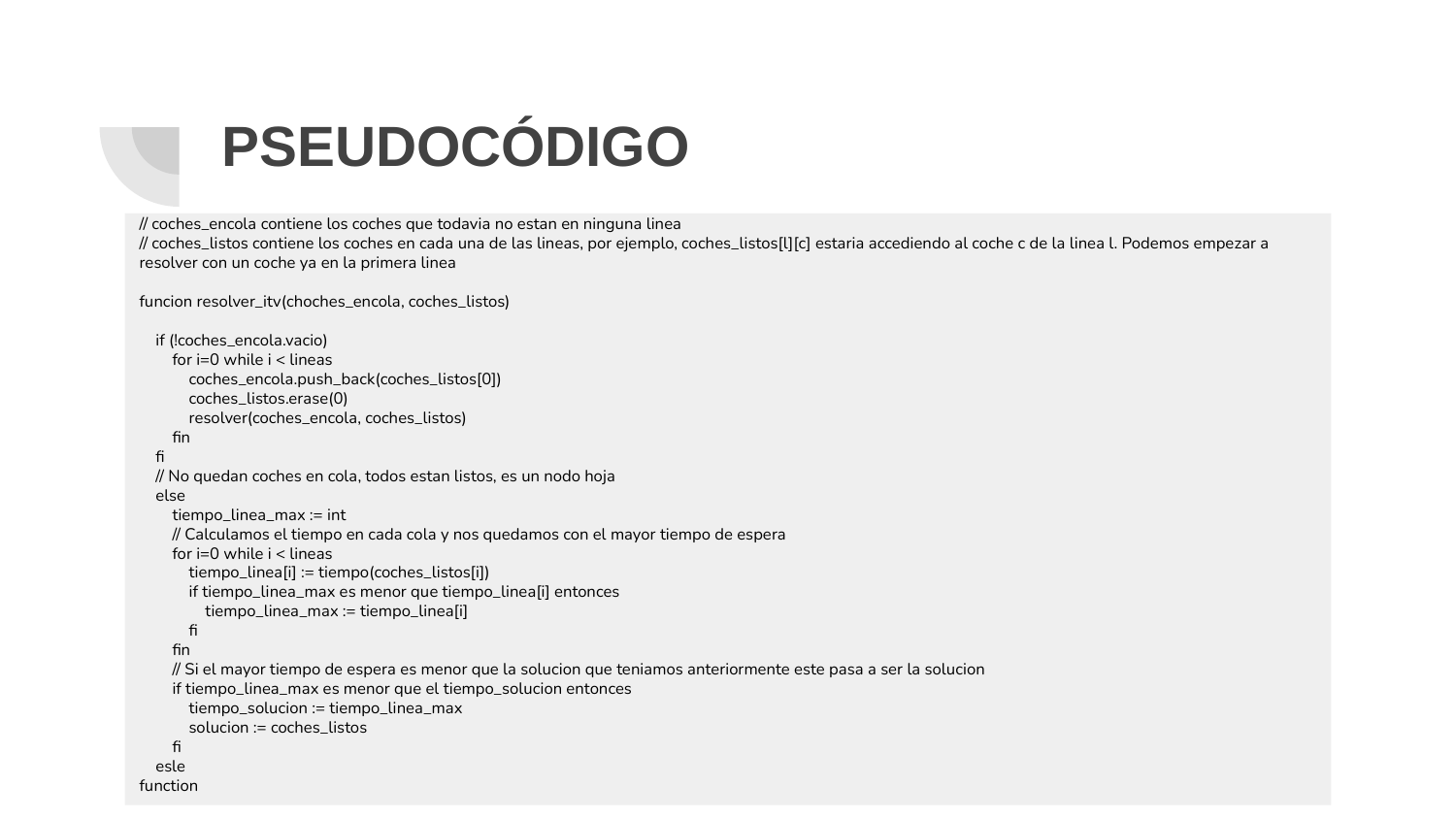

# PSEUDOCÓDIGO
// coches_encola contiene los coches que todavia no estan en ninguna linea
// coches_listos contiene los coches en cada una de las lineas, por ejemplo, coches_listos[l][c] estaria accediendo al coche c de la linea l. Podemos empezar a resolver con un coche ya en la primera linea

funcion resolver_itv(choches_encola, coches_listos)

    if (!coches_encola.vacio)
        for i=0 while i < lineas
            coches_encola.push_back(coches_listos[0])
            coches_listos.erase(0)
            resolver(coches_encola, coches_listos)
        fin
    fi
    // No quedan coches en cola, todos estan listos, es un nodo hoja
    else
        tiempo_linea_max := int
        // Calculamos el tiempo en cada cola y nos quedamos con el mayor tiempo de espera
        for i=0 while i < lineas
            tiempo_linea[i] := tiempo(coches_listos[i])
            if tiempo_linea_max es menor que tiempo_linea[i] entonces
                tiempo_linea_max := tiempo_linea[i]
            fi
        fin
        // Si el mayor tiempo de espera es menor que la solucion que teniamos anteriormente este pasa a ser la solucion
        if tiempo_linea_max es menor que el tiempo_solucion entonces
            tiempo_solucion := tiempo_linea_max
            solucion := coches_listos
        fi
    esle
function